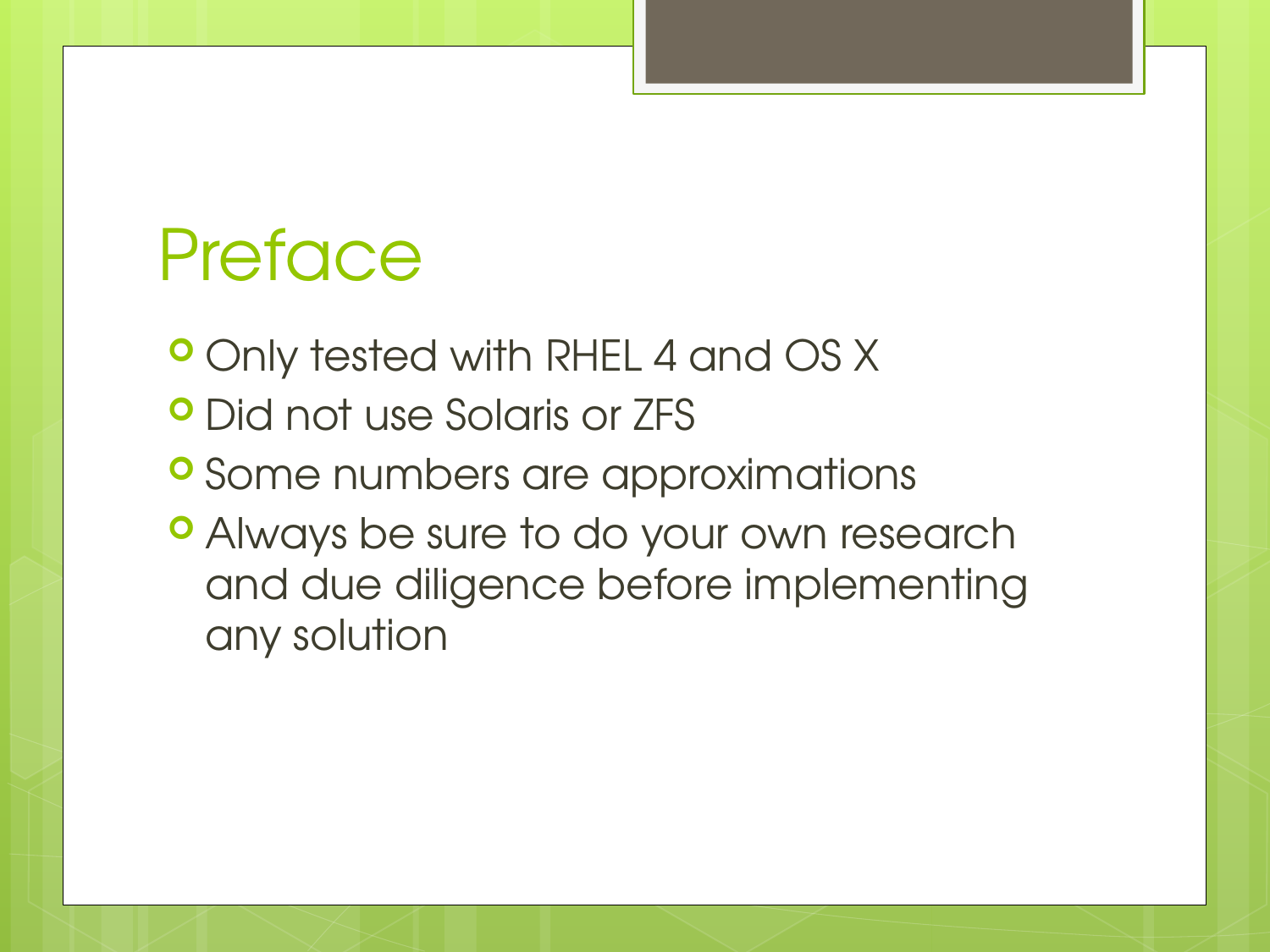

# Preface
Only tested with RHEL 4 and OS X
Did not use Solaris or ZFS
Some numbers are approximations
Always be sure to do your own research and due diligence before implementing any solution